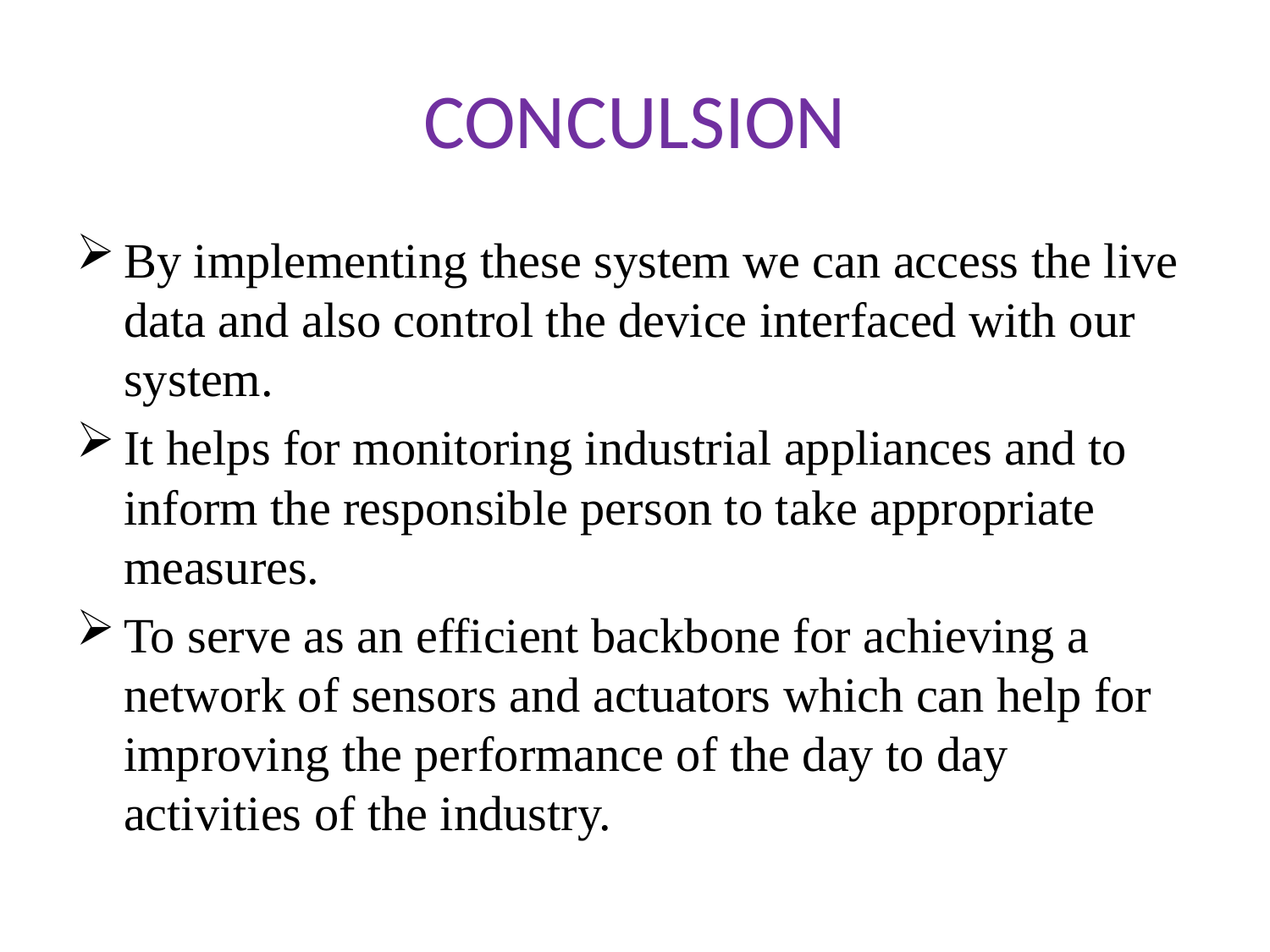

# CONCULSION
By implementing these system we can access the live data and also control the device interfaced with our system.
It helps for monitoring industrial appliances and to inform the responsible person to take appropriate measures.
To serve as an efficient backbone for achieving a network of sensors and actuators which can help for improving the performance of the day to day activities of the industry.